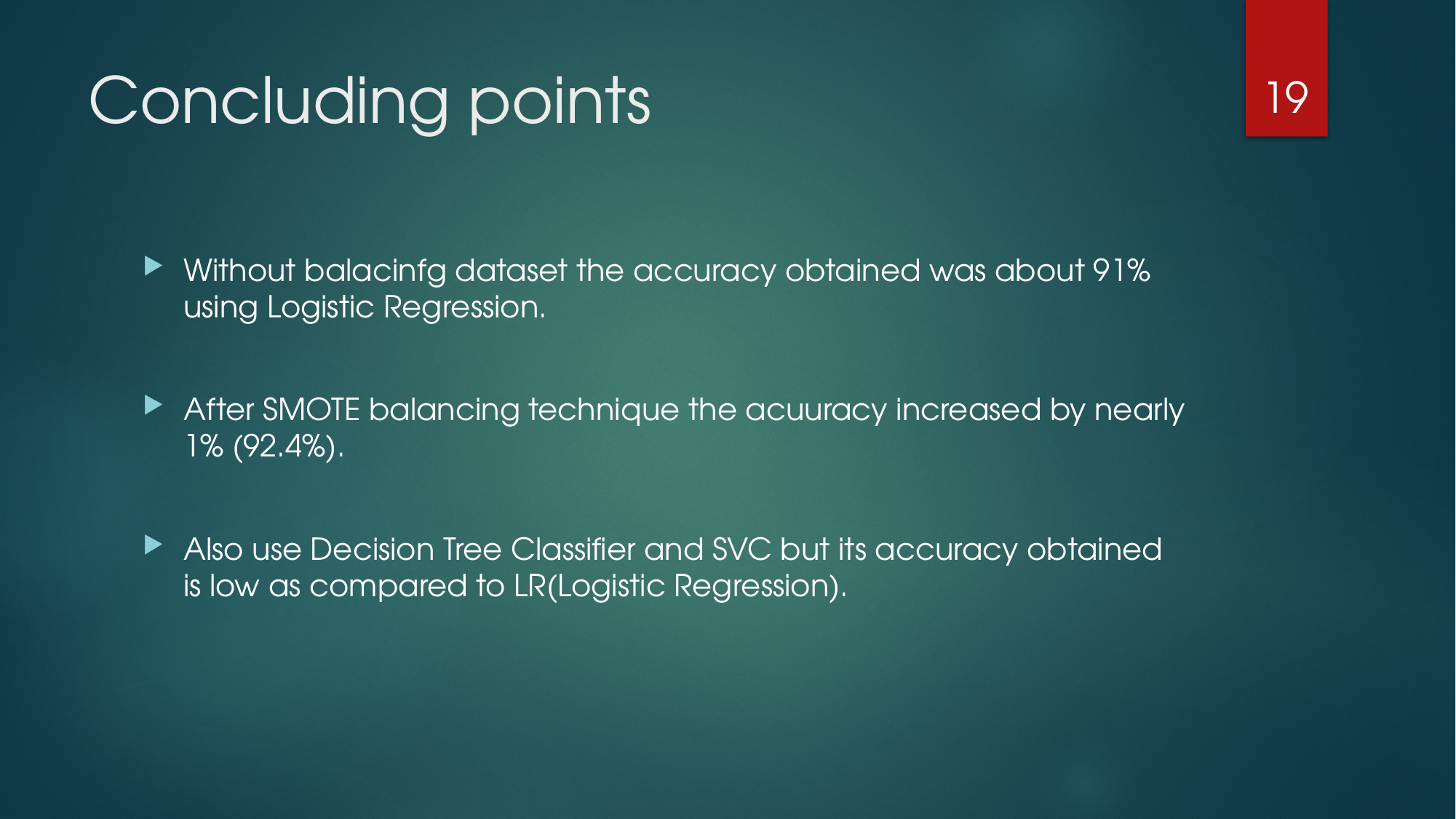

19
# Concluding points
Without balacinfg dataset the accuracy obtained was about 91% using Logistic Regression.

After SMOTE balancing technique the acuuracy increased by nearly 1% (92.4%).

Also use Decision Tree Classifier and SVC but its accuracy obtained is low as compared to LR(Logistic Regression).